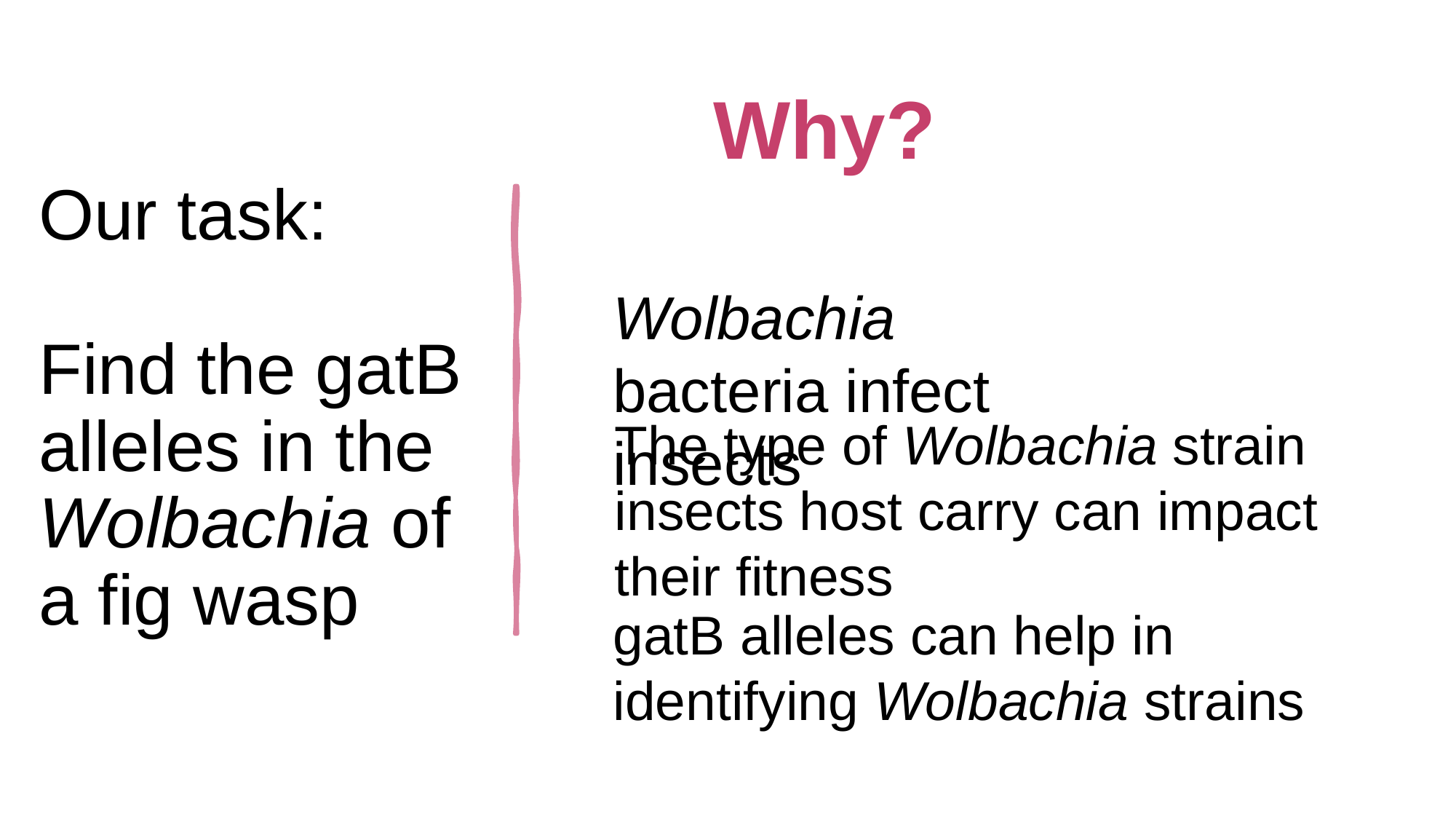

Why?
# Our task: Find the gatB alleles in the Wolbachia of a fig wasp

Wolbachia bacteria infect insects
The type of Wolbachia strain insects host carry can impact their fitness
gatB alleles can help in identifying Wolbachia strains